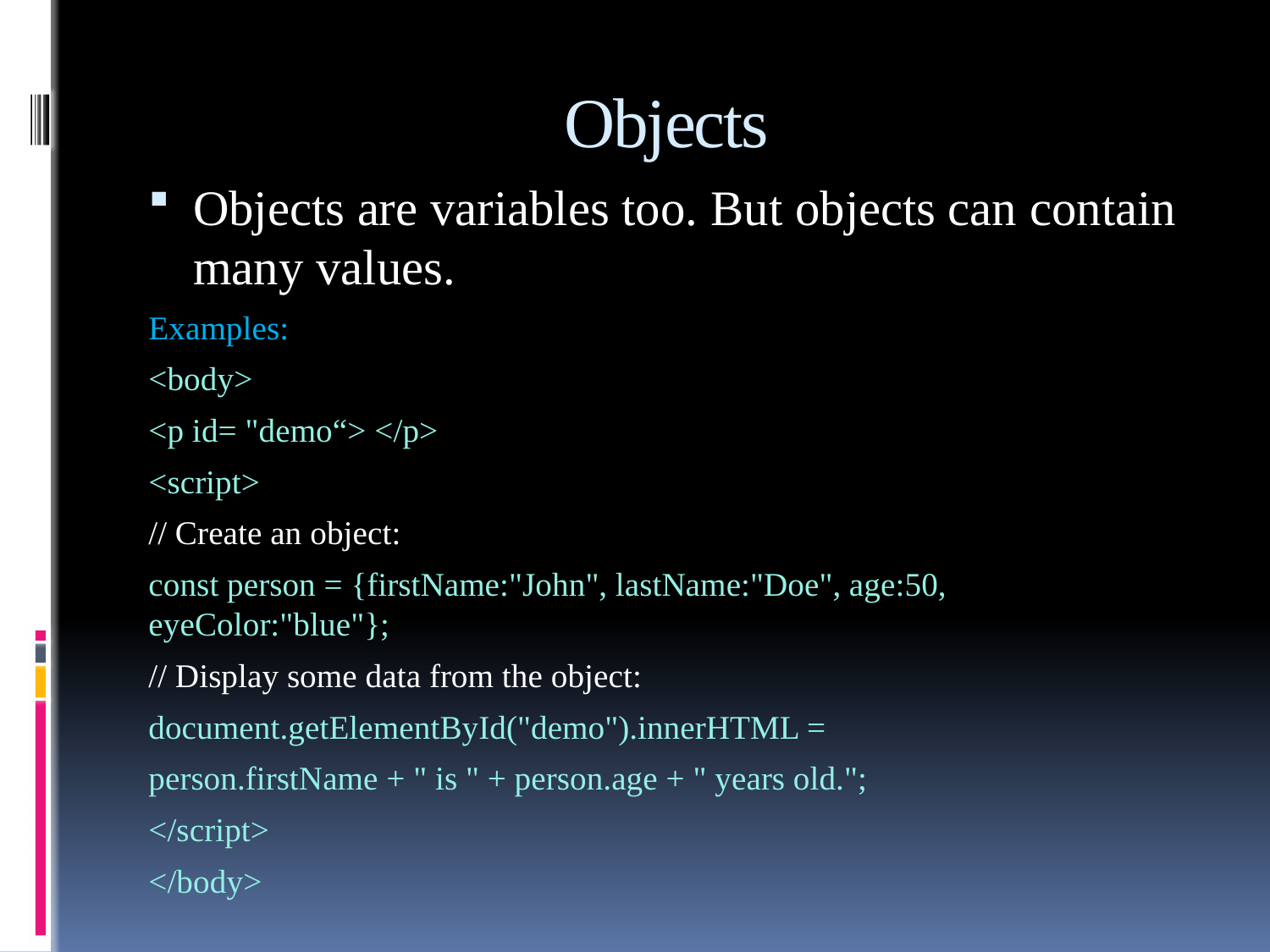

# Objects
Objects are variables too. But objects can contain many values.
Examples:
<body>
<p id= "demo“> </p>
<script>
// Create an object:
const person = {firstName:"John", lastName:"Doe", age:50, eyeColor:"blue"};
// Display some data from the object:
document.getElementById("demo").innerHTML =
person.firstName + " is " + person.age + " years old.";
</script>
</body>